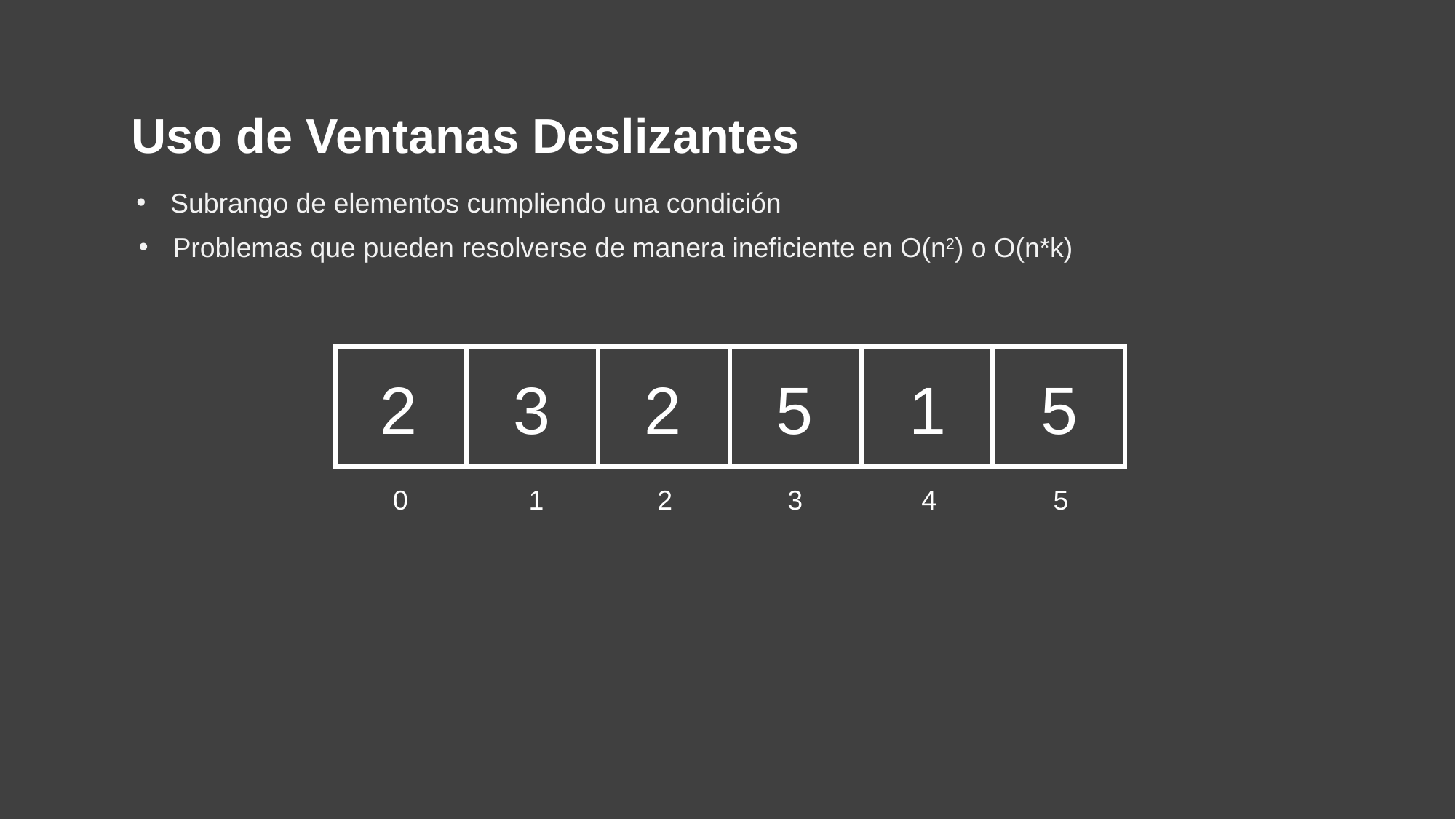

Uso de Ventanas Deslizantes
Subrango de elementos cumpliendo una condición
Problemas que pueden resolverse de manera ineficiente en O(n2) o O(n*k)

2
3
2
5
1
5
2
4
0
1
3
5